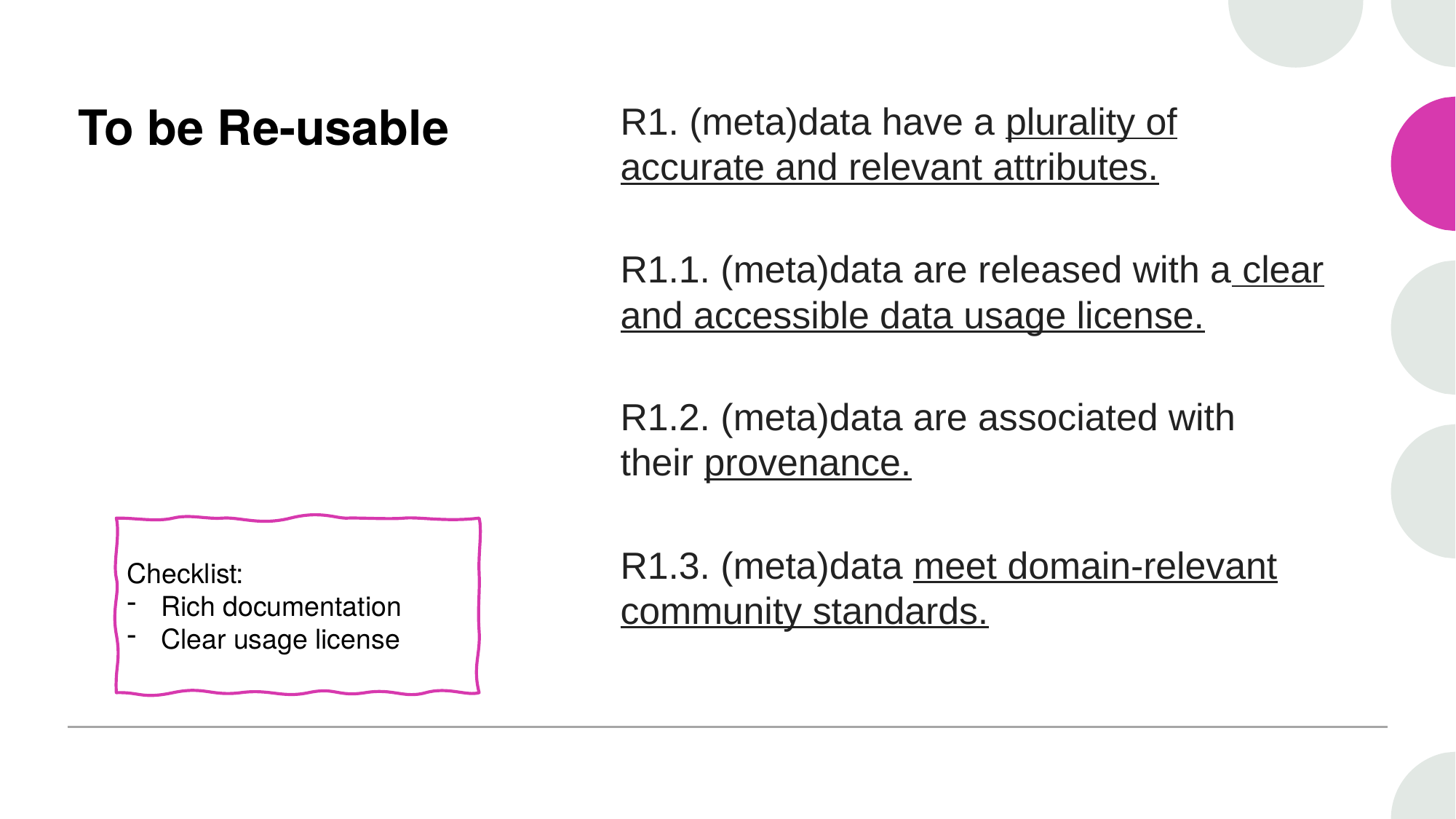

# To be Re-usable
R1. (meta)data have a plurality of accurate and relevant attributes.
R1.1. (meta)data are released with a clear and accessible data usage license.
R1.2. (meta)data are associated with their provenance.
R1.3. (meta)data meet domain-relevant community standards.

Checklist:
Rich documentation
Clear usage license